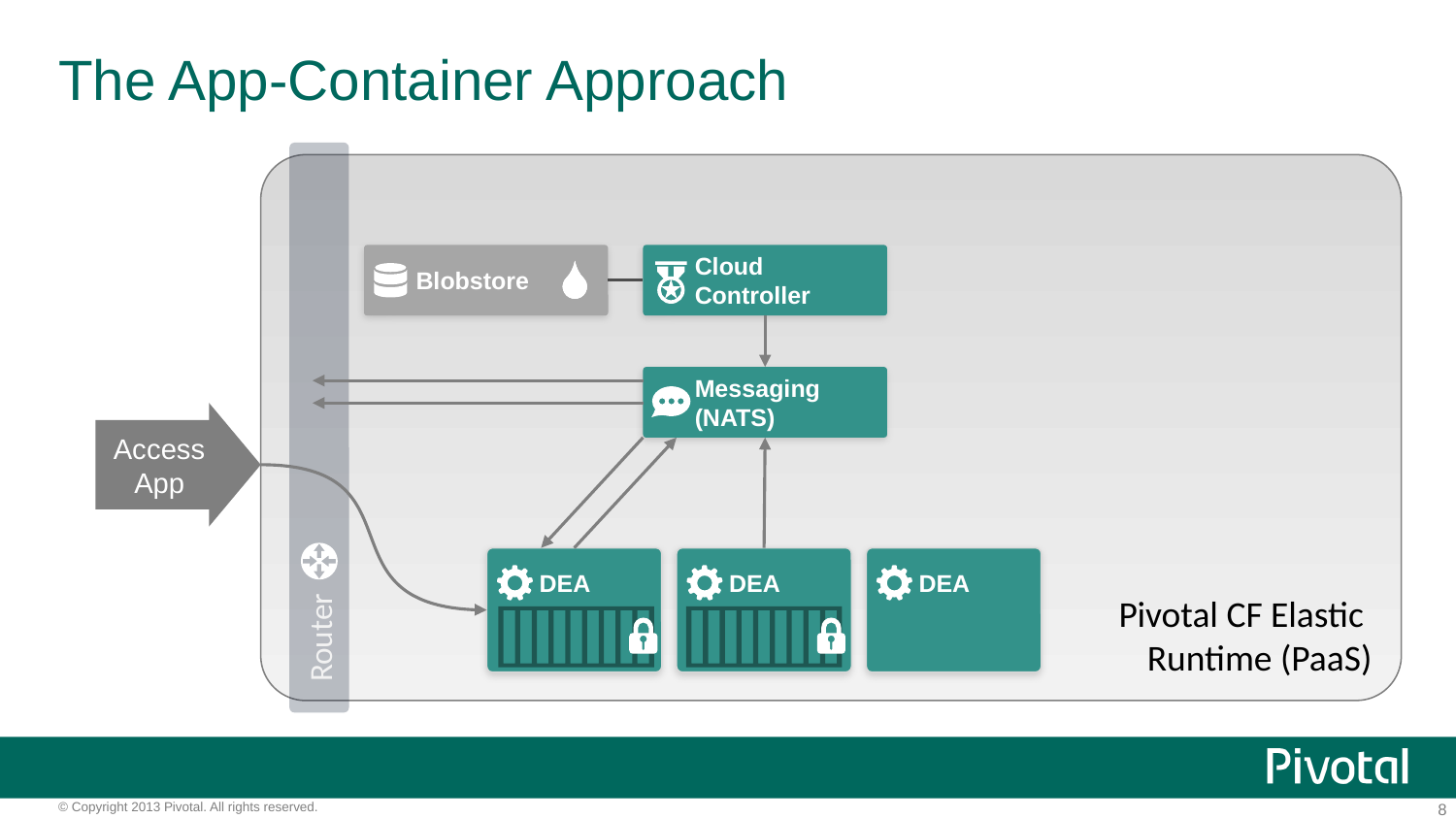

# The App-Container Approach

Blobstore
Cloud Controller

Messaging
(NATS)

Router
Access App

DEA

DEA

DEA

Pivotal CF Elastic
Runtime (PaaS)